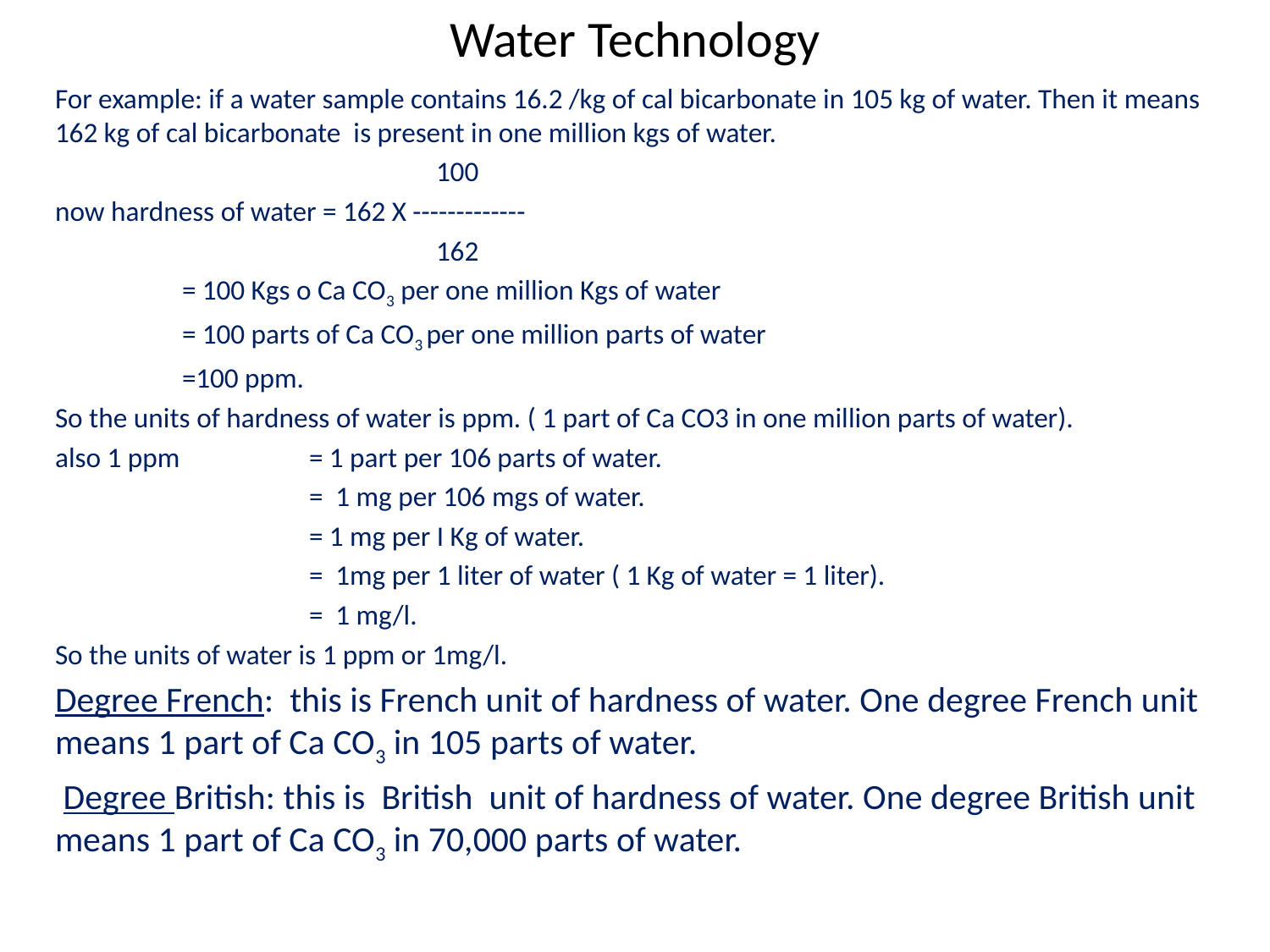

# Water Technology
For example: if a water sample contains 16.2 /kg of cal bicarbonate in 105 kg of water. Then it means 162 kg of cal bicarbonate  is present in one million kgs of water.
			100
now hardness of water = 162 X -------------
			162
	= 100 Kgs o Ca CO3 per one million Kgs of water
	= 100 parts of Ca CO3 per one million parts of water
	=100 ppm.
So the units of hardness of water is ppm. ( 1 part of Ca CO3 in one million parts of water).
also 1 ppm 	= 1 part per 106 parts of water.
		=  1 mg per 106 mgs of water.
		= 1 mg per I Kg of water.
		=  1mg per 1 liter of water ( 1 Kg of water = 1 liter).
		=  1 mg/l.
So the units of water is 1 ppm or 1mg/l.
Degree French:  this is French unit of hardness of water. One degree French unit means 1 part of Ca CO3 in 105 parts of water.
 Degree British: this is  British  unit of hardness of water. One degree British unit means 1 part of Ca CO3 in 70,000 parts of water.